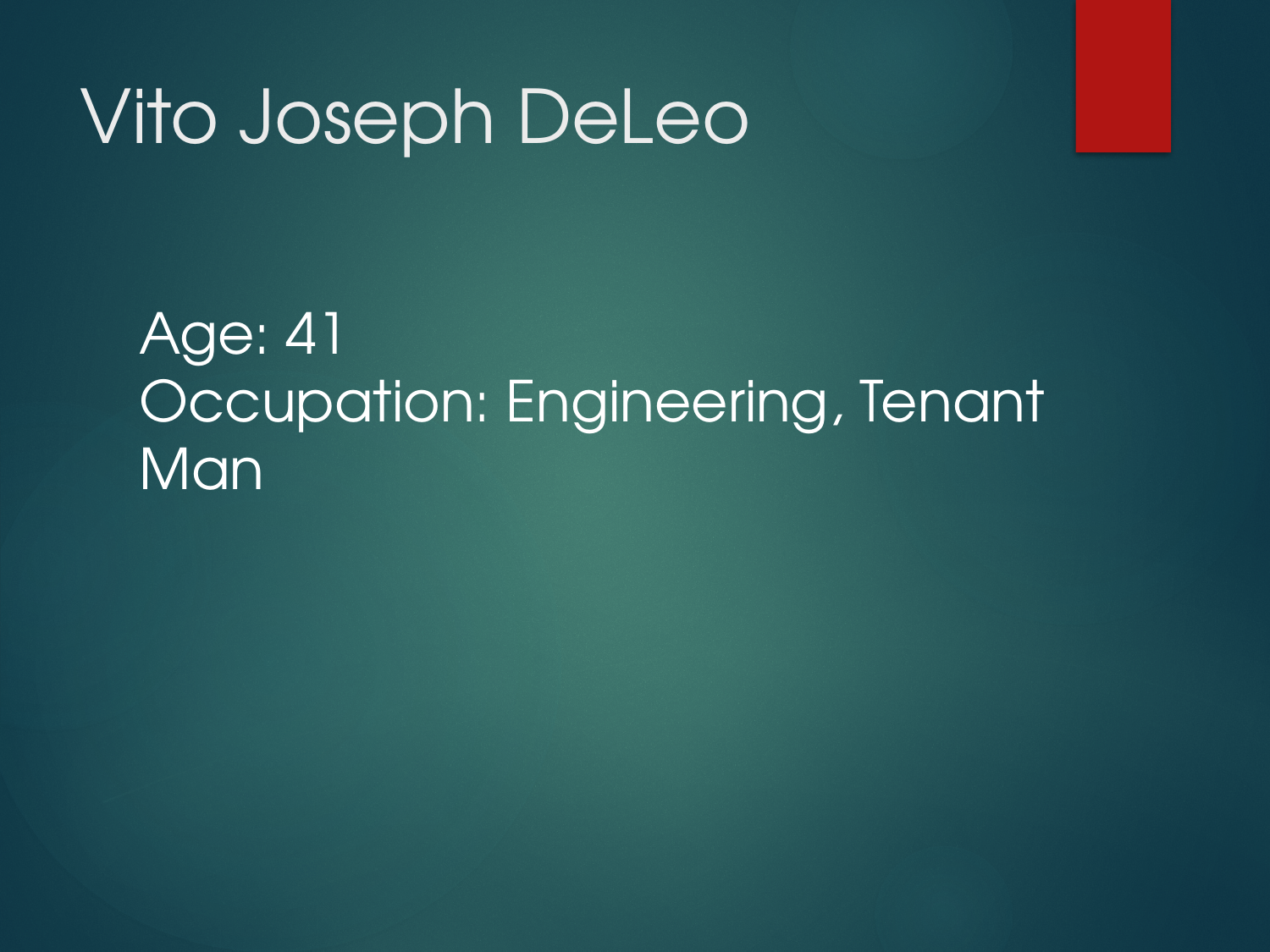

# Vito Joseph DeLeo

Age: 41
Occupation: Engineering, Tenant Man